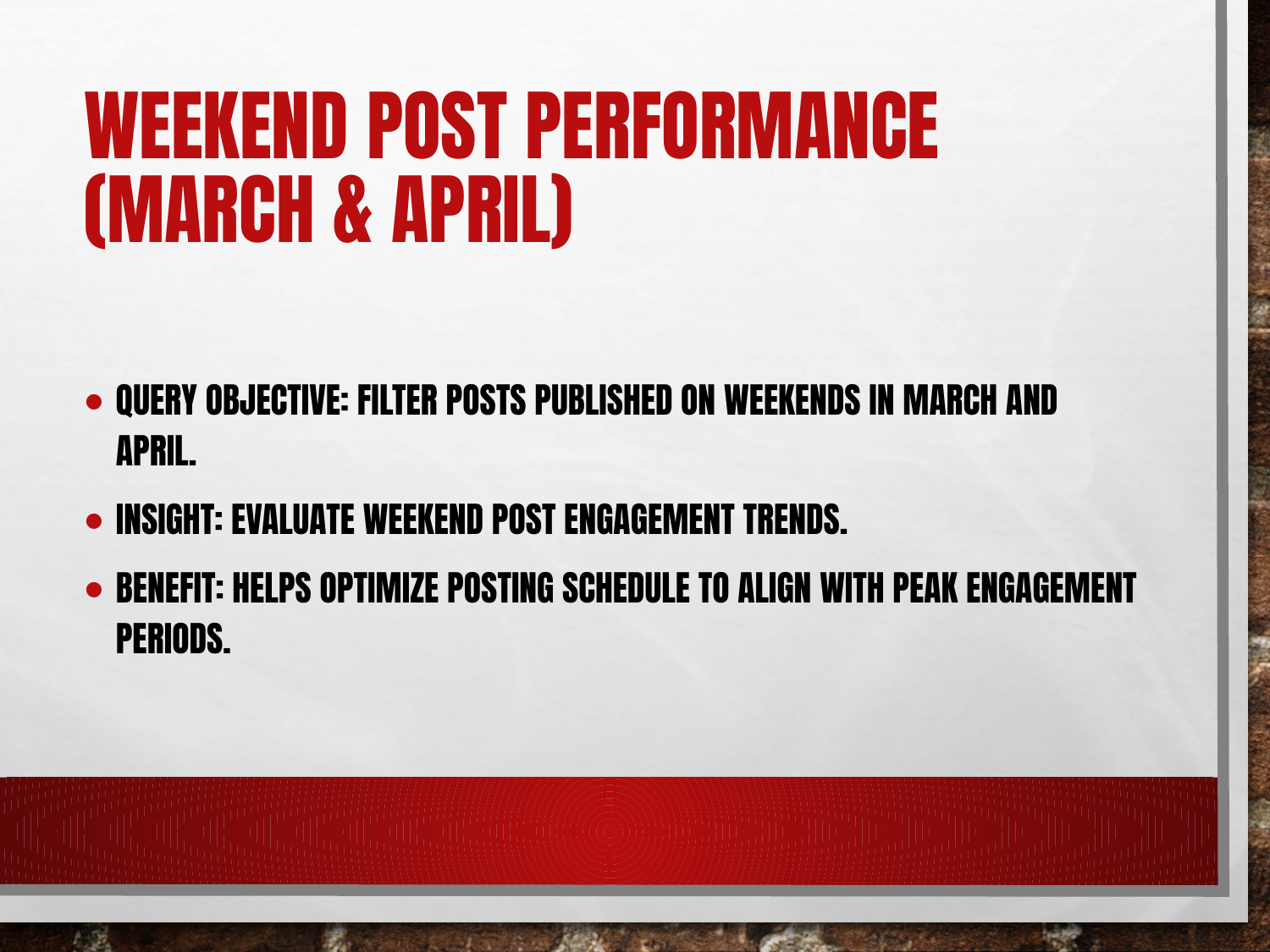

# Weekend Post Performance (March & April)
Query Objective: Filter posts published on weekends in March and April.
Insight: Evaluate weekend post engagement trends.
Benefit: Helps optimize posting schedule to align with peak engagement periods.